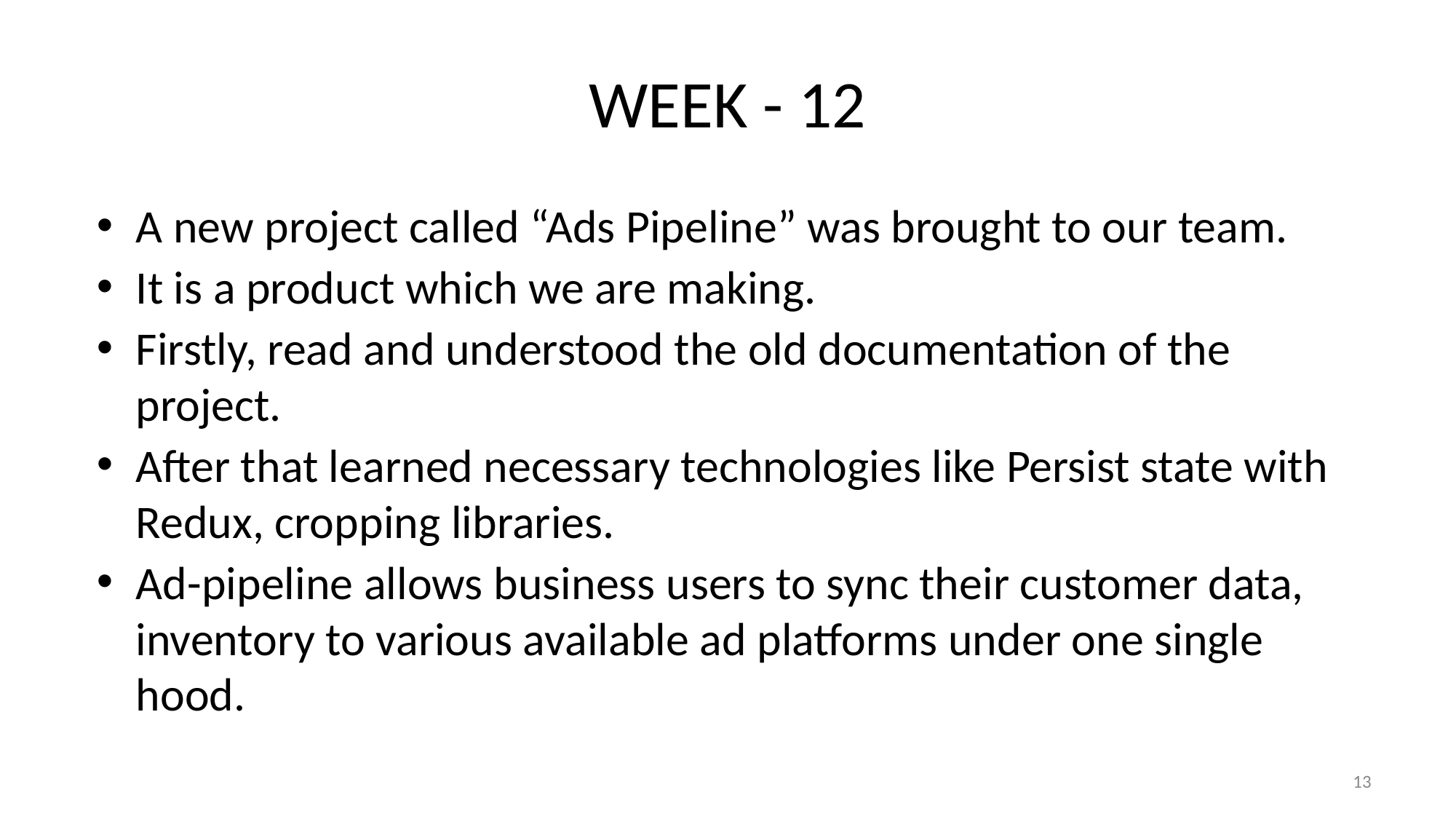

# WEEK - 12
A new project called “Ads Pipeline” was brought to our team.
It is a product which we are making.
Firstly, read and understood the old documentation of the project.
After that learned necessary technologies like Persist state with Redux, cropping libraries.
Ad-pipeline allows business users to sync their customer data, inventory to various available ad platforms under one single hood.
13